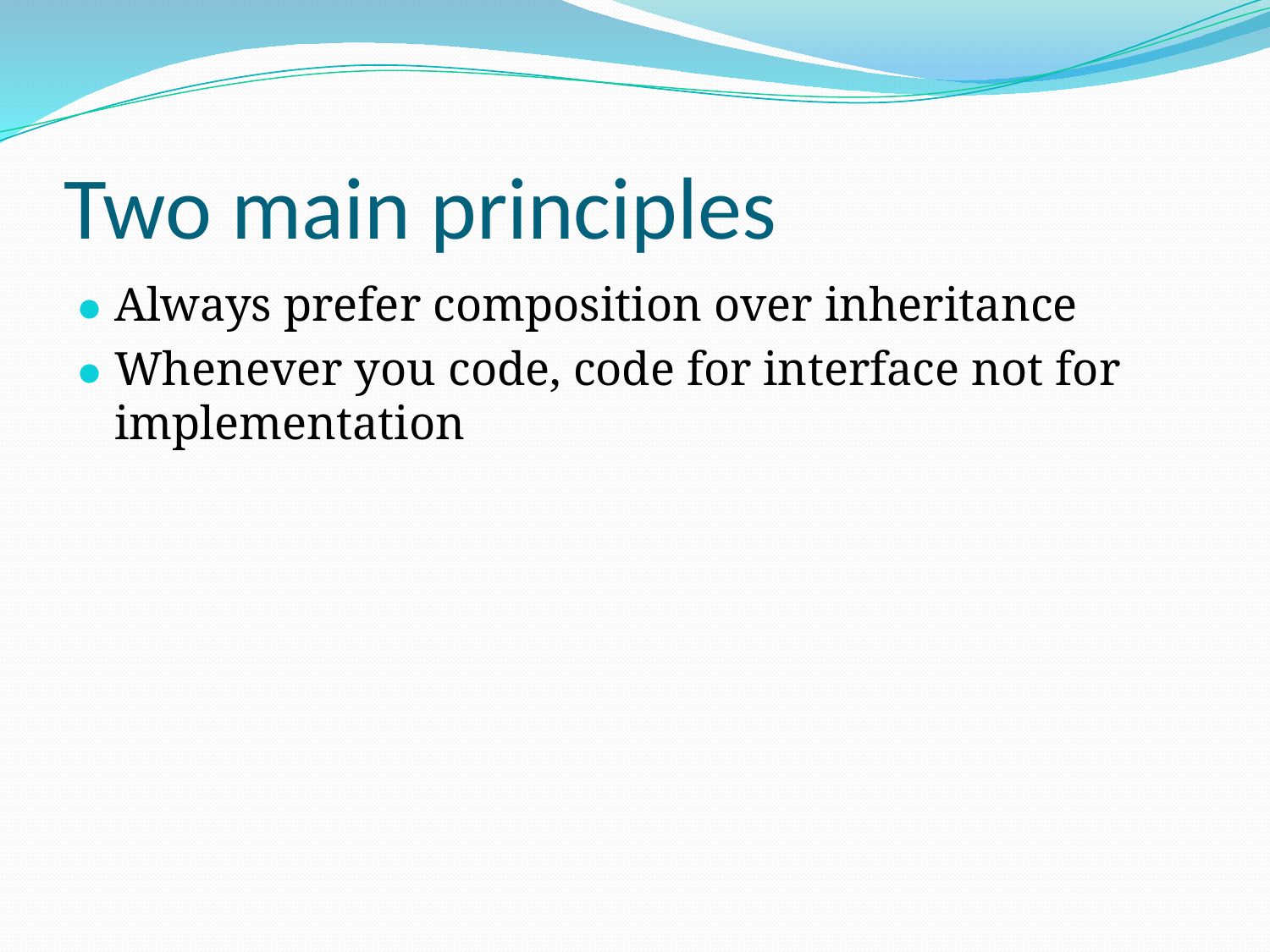

# Two main principles
Always prefer composition over inheritance
Whenever you code, code for interface not for implementation